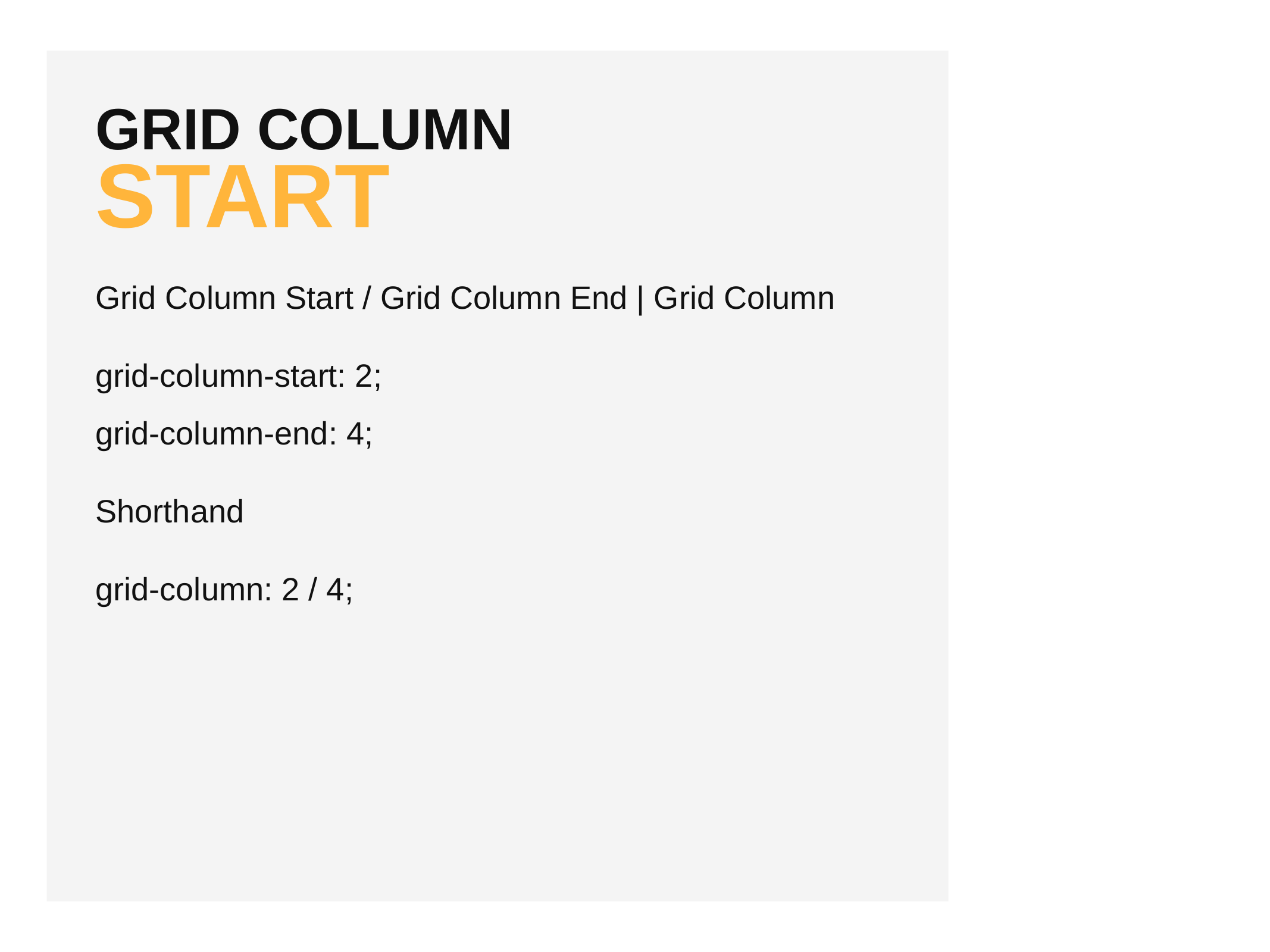

grid column
start

Grid Column Start / Grid Column End | Grid Column
grid-column-start: 2;
grid-column-end: 4;
Shorthand
grid-column: 2 / 4;